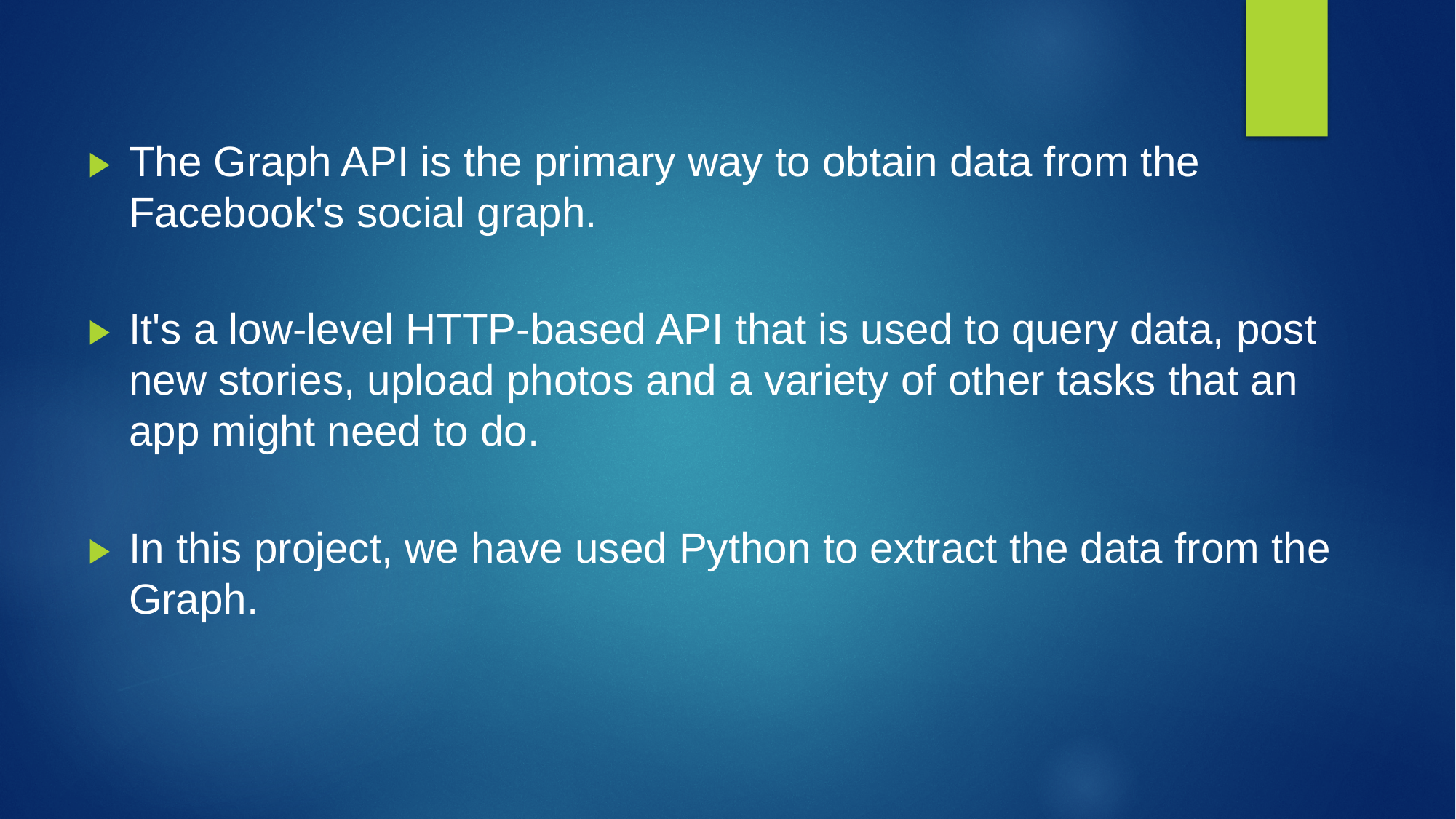

The Graph API is the primary way to obtain data from the Facebook's social graph.
It's a low-level HTTP-based API that is used to query data, post new stories, upload photos and a variety of other tasks that an app might need to do.
In this project, we have used Python to extract the data from the Graph.